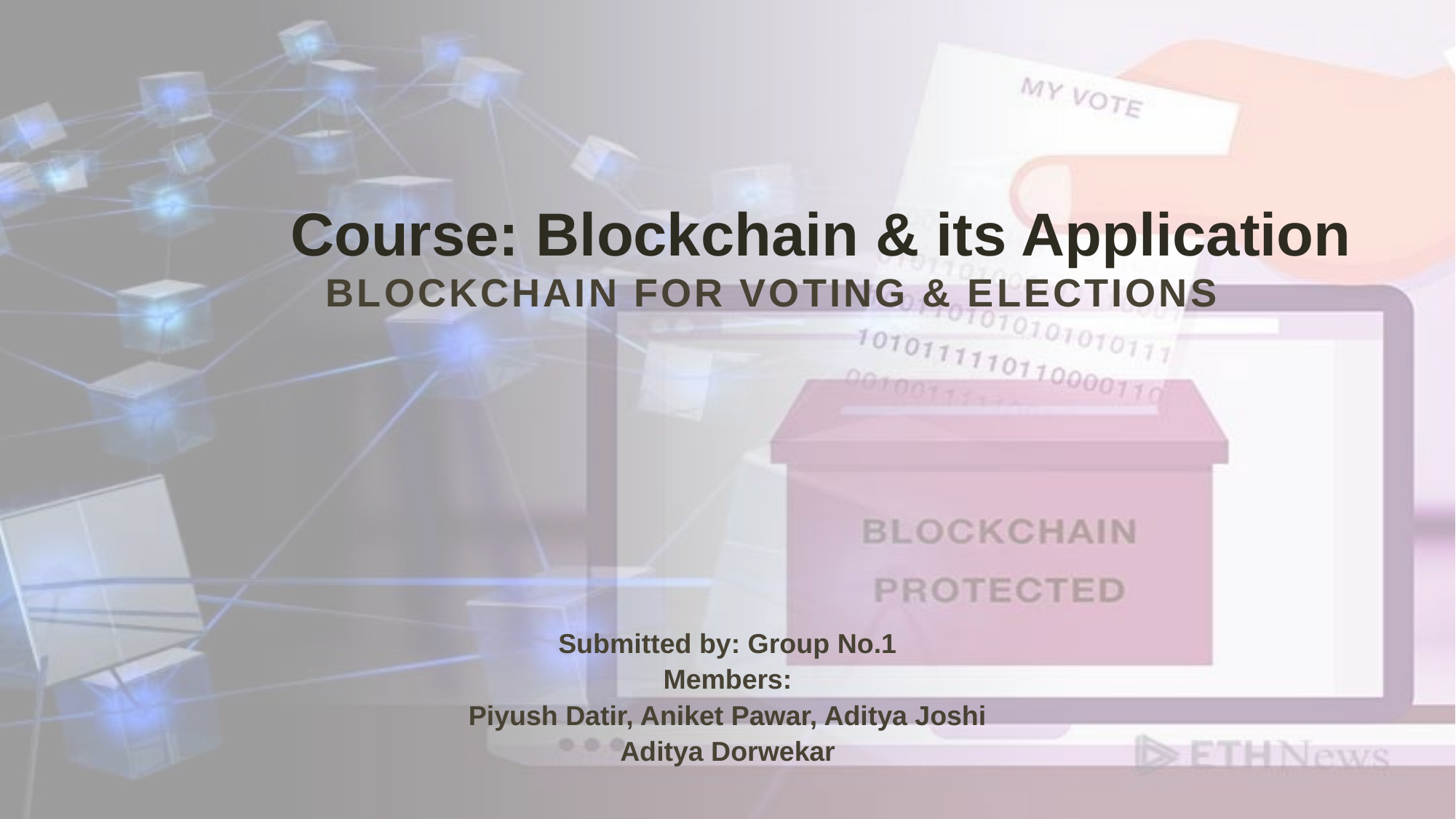

Course: Blockchain & its Application
# Blockchain for Voting & Elections
Submitted by: Group No.1
Members:
Piyush Datir, Aniket Pawar, Aditya Joshi
Aditya Dorwekar